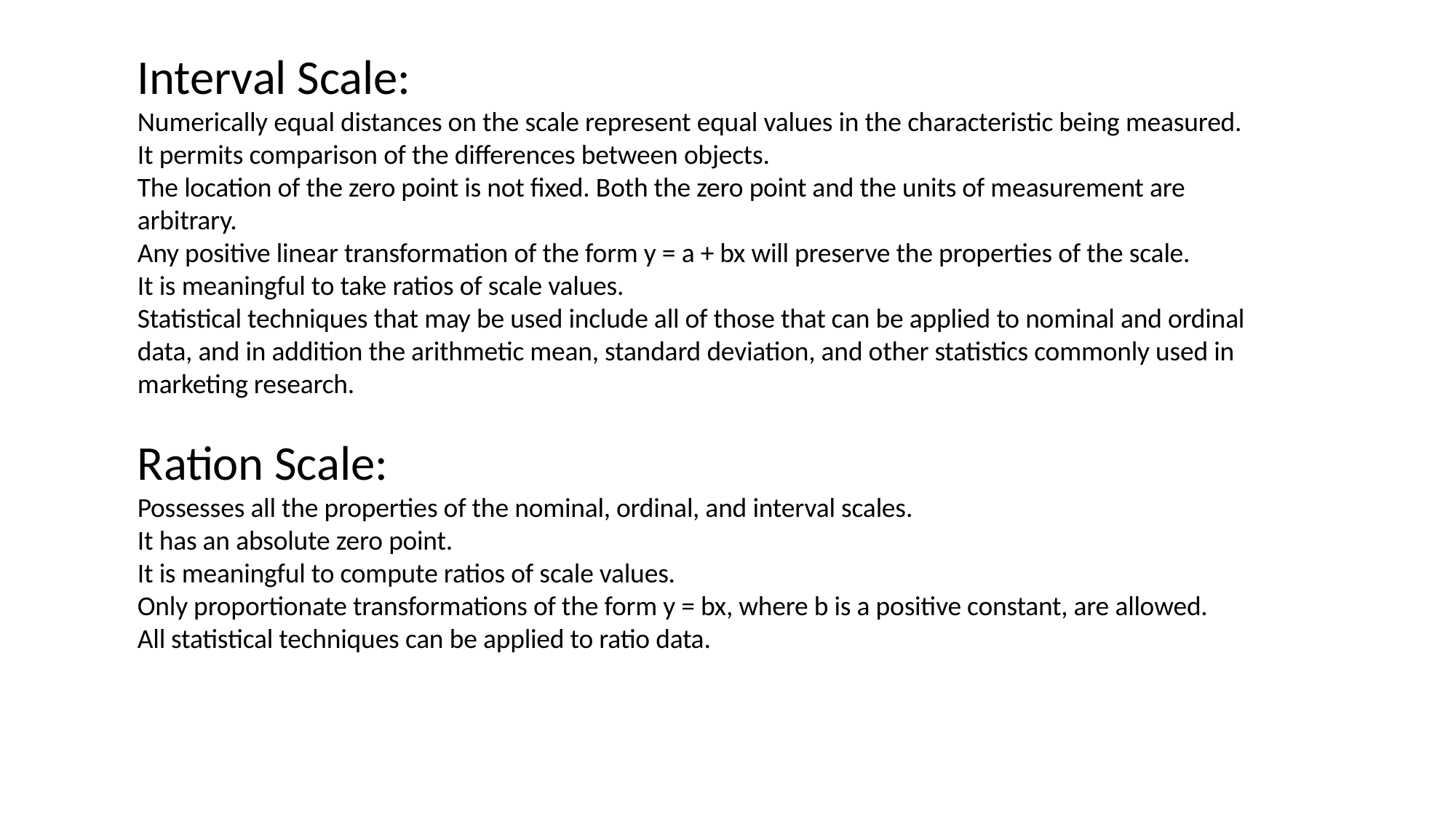

Interval Scale:
Numerically equal distances on the scale represent equal values in the characteristic being measured.
It permits comparison of the differences between objects.
The location of the zero point is not fixed. Both the zero point and the units of measurement are arbitrary.
Any positive linear transformation of the form y = a + bx will preserve the properties of the scale.
It is meaningful to take ratios of scale values.
Statistical techniques that may be used include all of those that can be applied to nominal and ordinal data, and in addition the arithmetic mean, standard deviation, and other statistics commonly used in marketing research.

Ration Scale:
Possesses all the properties of the nominal, ordinal, and interval scales.
It has an absolute zero point.
It is meaningful to compute ratios of scale values.
Only proportionate transformations of the form y = bx, where b is a positive constant, are allowed.
All statistical techniques can be applied to ratio data.